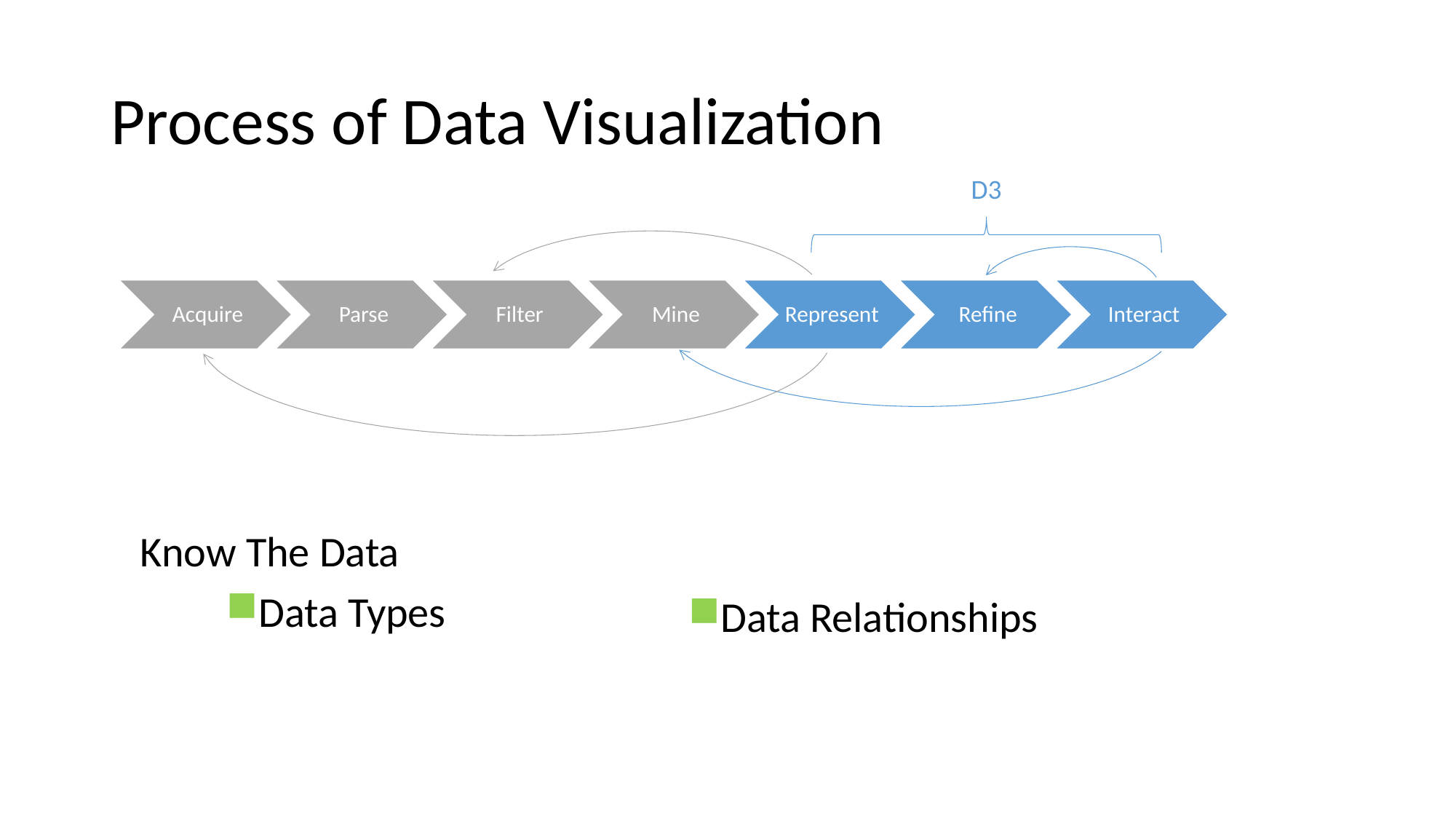

# Process of Data Visualization

D3

Acquire
Parse
Filter
Mine
Represent
Refine
Interact
Know The Data
Data Types

Data Relationships